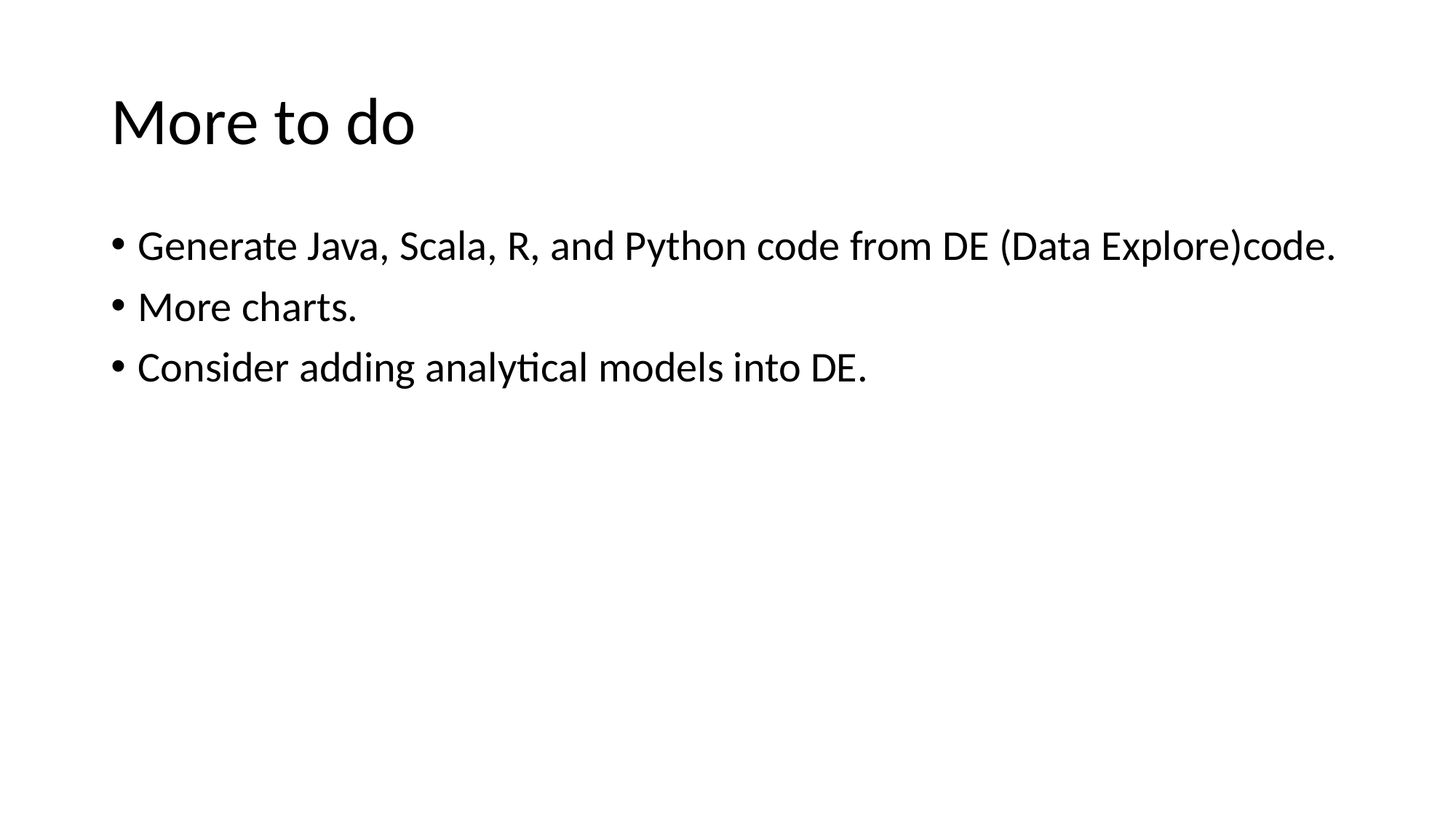

# More to do
Generate Java, Scala, R, and Python code from DE (Data Explore)code.
More charts.
Consider adding analytical models into DE.